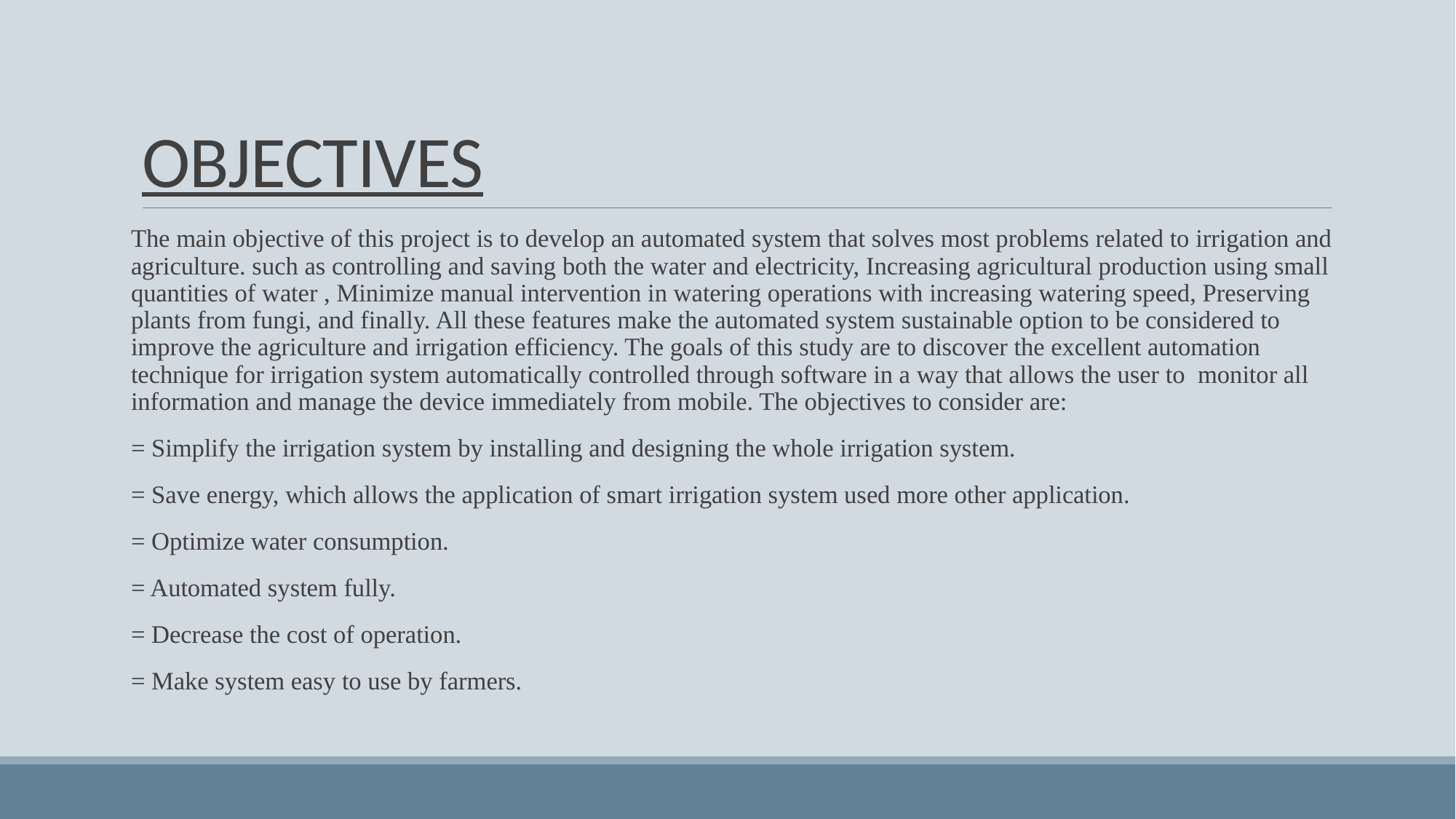

# OBJECTIVES
The main objective of this project is to develop an automated system that solves most problems related to irrigation and agriculture. such as controlling and saving both the water and electricity, Increasing agricultural production using small quantities of water , Minimize manual intervention in watering operations with increasing watering speed, Preserving plants from fungi, and finally. All these features make the automated system sustainable option to be considered to improve the agriculture and irrigation efficiency. The goals of this study are to discover the excellent automation technique for irrigation system automatically controlled through software in a way that allows the user to  monitor all information and manage the device immediately from mobile. The objectives to consider are:
= Simplify the irrigation system by installing and designing the whole irrigation system.
= Save energy, which allows the application of smart irrigation system used more other application.
= Optimize water consumption.
= Automated system fully.
= Decrease the cost of operation.
= Make system easy to use by farmers.